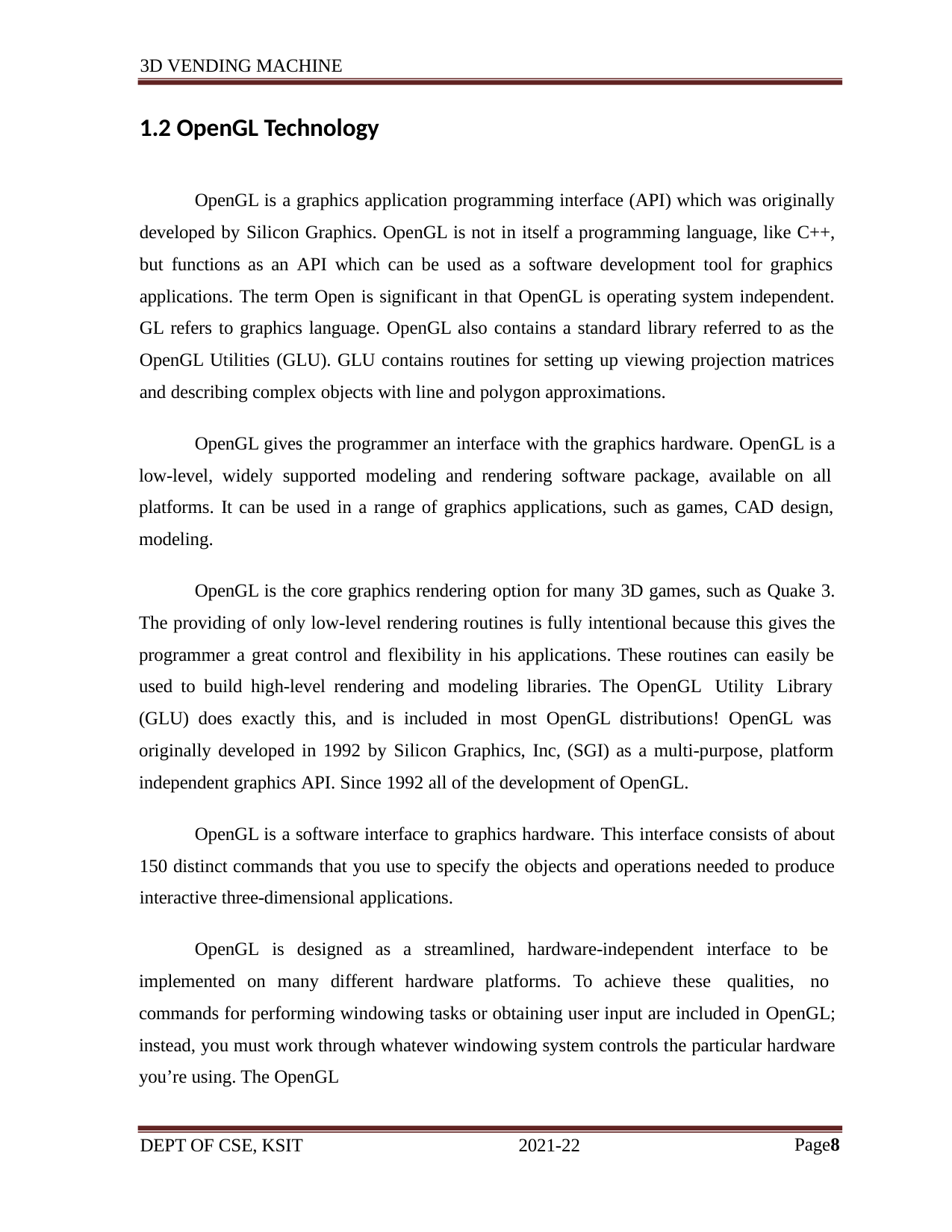

3D VENDING MACHINE

1.2 OpenGL Technology

OpenGL is a graphics application programming interface (API) which was originally  developed by Silicon Graphics. OpenGL is not in itself a programming language, like C++,  but functions as an API which can be used as a software development tool for graphics  applications. The term Open is significant in that OpenGL is operating system independent.  GL refers to graphics language. OpenGL also contains a standard library referred to as the  OpenGL Utilities (GLU). GLU contains routines for setting up viewing projection matrices  and describing complex objects with line and polygon approximations.

OpenGL gives the programmer an interface with the graphics hardware. OpenGL is a  low-level, widely supported modeling and rendering software package, available on all  platforms. It can be used in a range of graphics applications, such as games, CAD design,  modeling.

OpenGL is the core graphics rendering option for many 3D games, such as Quake 3.  The providing of only low-level rendering routines is fully intentional because this gives the  programmer a great control and flexibility in his applications. These routines can easily be  used to build high-level rendering and modeling libraries. The OpenGL Utility Library  (GLU) does exactly this, and is included in most OpenGL distributions! OpenGL was  originally developed in 1992 by Silicon Graphics, Inc, (SGI) as a multi-purpose, platform  independent graphics API. Since 1992 all of the development of OpenGL.

OpenGL is a software interface to graphics hardware. This interface consists of about  150 distinct commands that you use to specify the objects and operations needed to produce  interactive three-dimensional applications.

OpenGL is designed as a streamlined, hardware-independent interface to be  implemented on many different hardware platforms. To achieve these qualities, no  commands for performing windowing tasks or obtaining user input are included in OpenGL;  instead, you must work through whatever windowing system controls the particular hardware  you’re using. The OpenGL

DEPT OF CSE, KSIT
2021-22
Page8